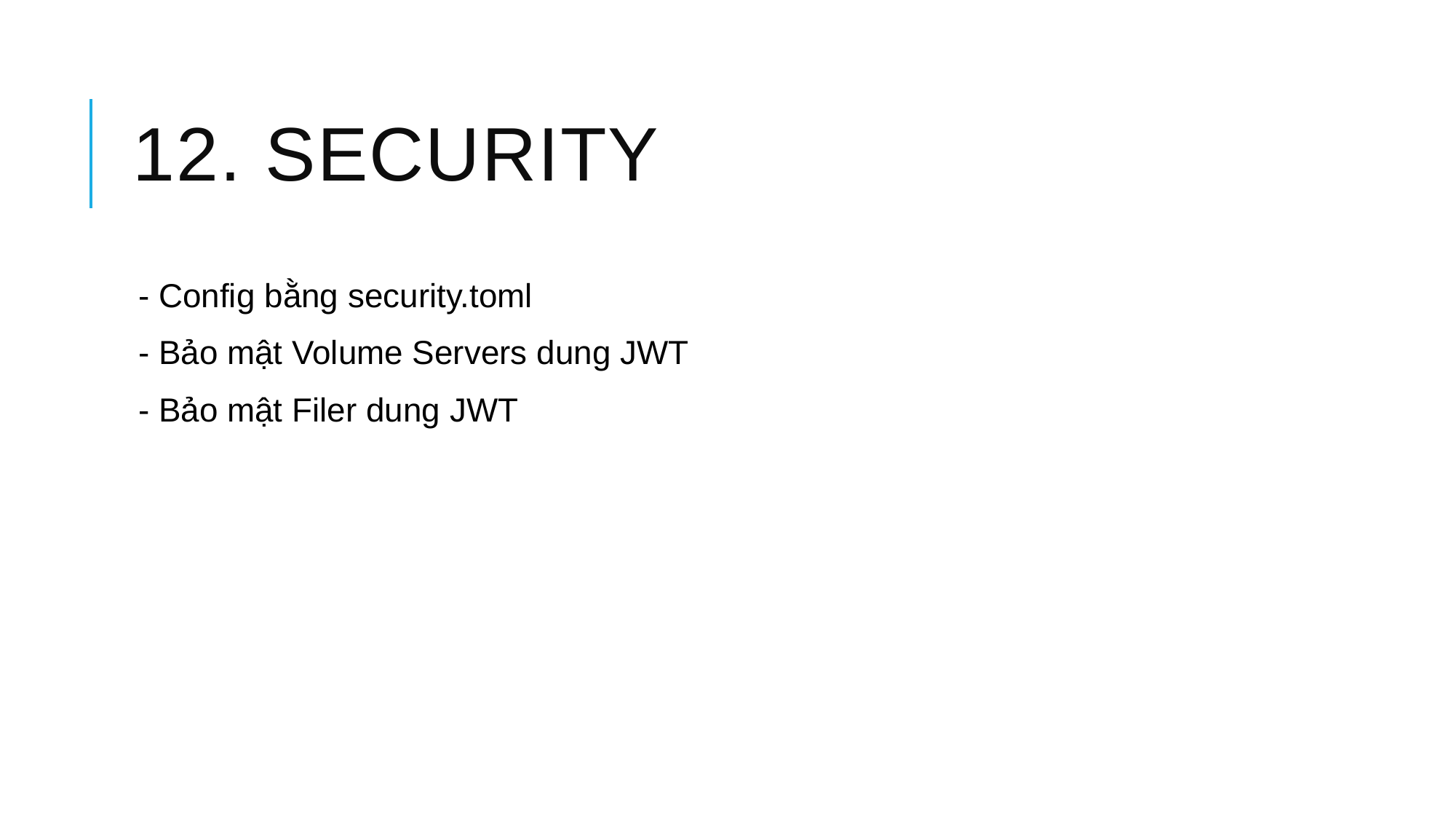

# 12. Security
- Config bằng security.toml
- Bảo mật Volume Servers dung JWT
- Bảo mật Filer dung JWT